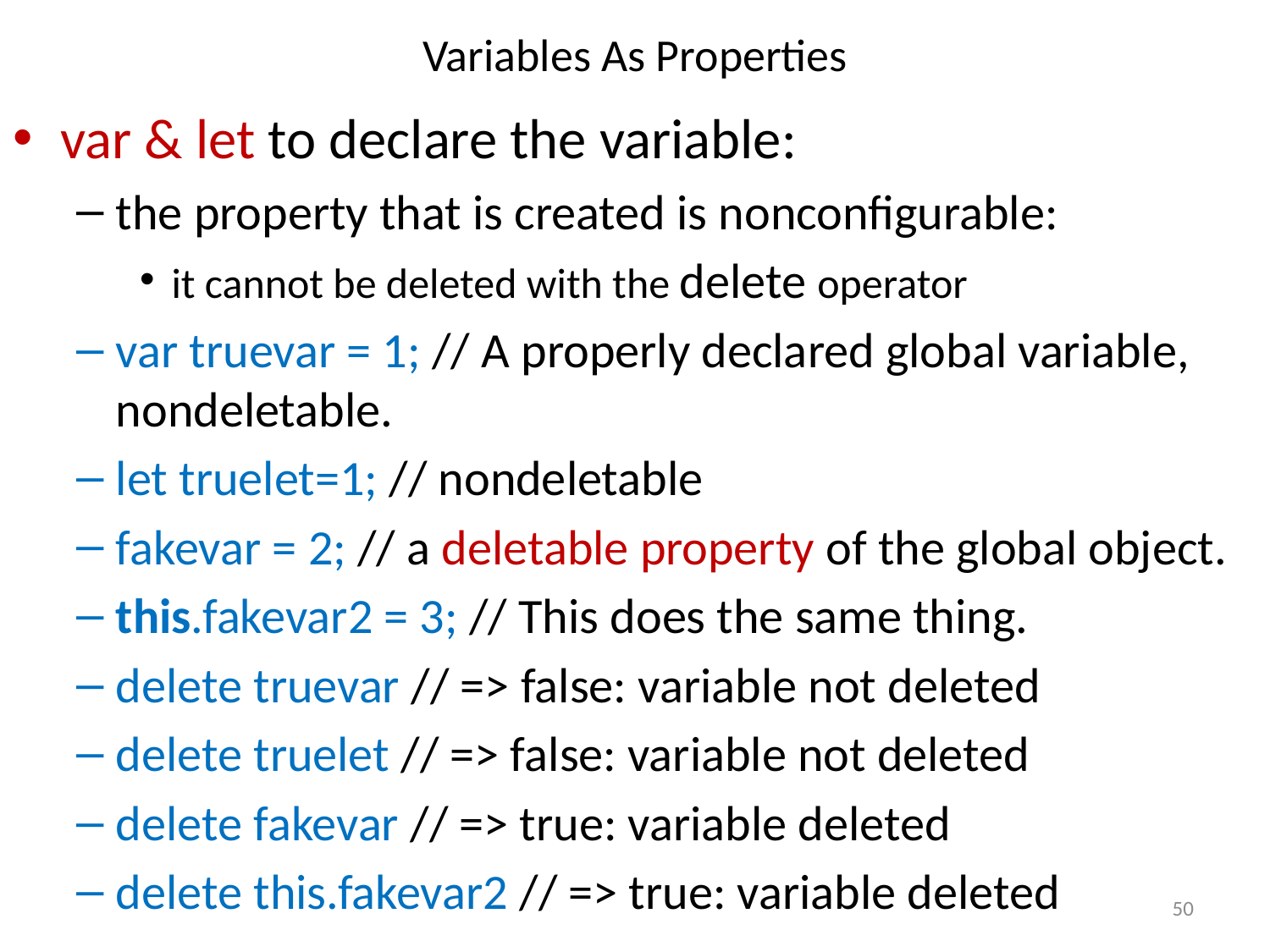

# Variables As Properties
var & let to declare the variable:
the property that is created is nonconfigurable:
it cannot be deleted with the delete operator
var truevar = 1; // A properly declared global variable, nondeletable.
let truelet=1; // nondeletable
fakevar = 2; // a deletable property of the global object.
this.fakevar2 = 3; // This does the same thing.
delete truevar // => false: variable not deleted
delete truelet // => false: variable not deleted
delete fakevar // => true: variable deleted
delete this.fakevar2 // => true: variable deleted

50